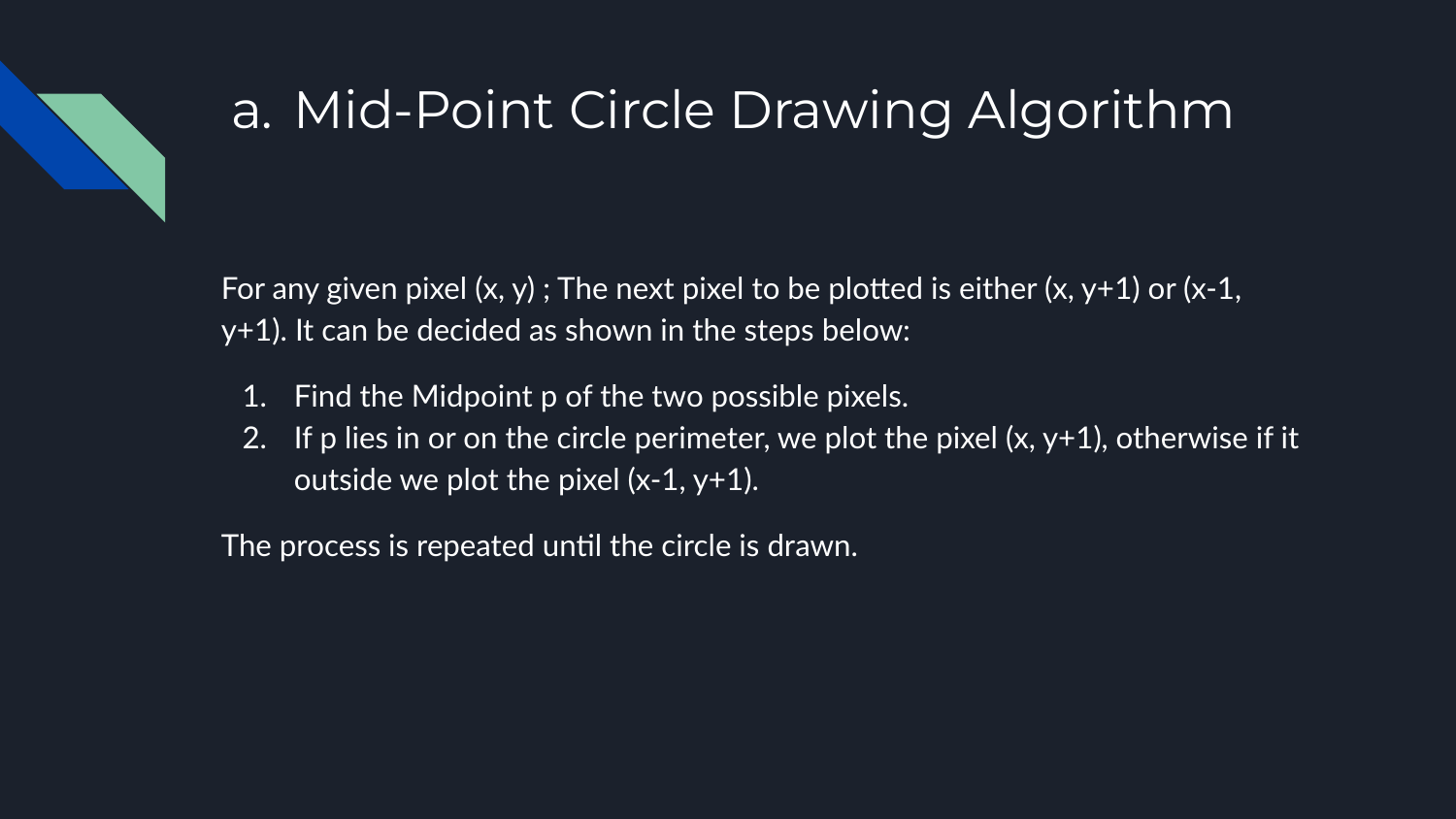

# Mid-Point Circle Drawing Algorithm
For any given pixel (x, y) ; The next pixel to be plotted is either (x, y+1) or (x-1, y+1). It can be decided as shown in the steps below:
Find the Midpoint p of the two possible pixels.
If p lies in or on the circle perimeter, we plot the pixel (x, y+1), otherwise if it outside we plot the pixel (x-1, y+1).
The process is repeated until the circle is drawn.